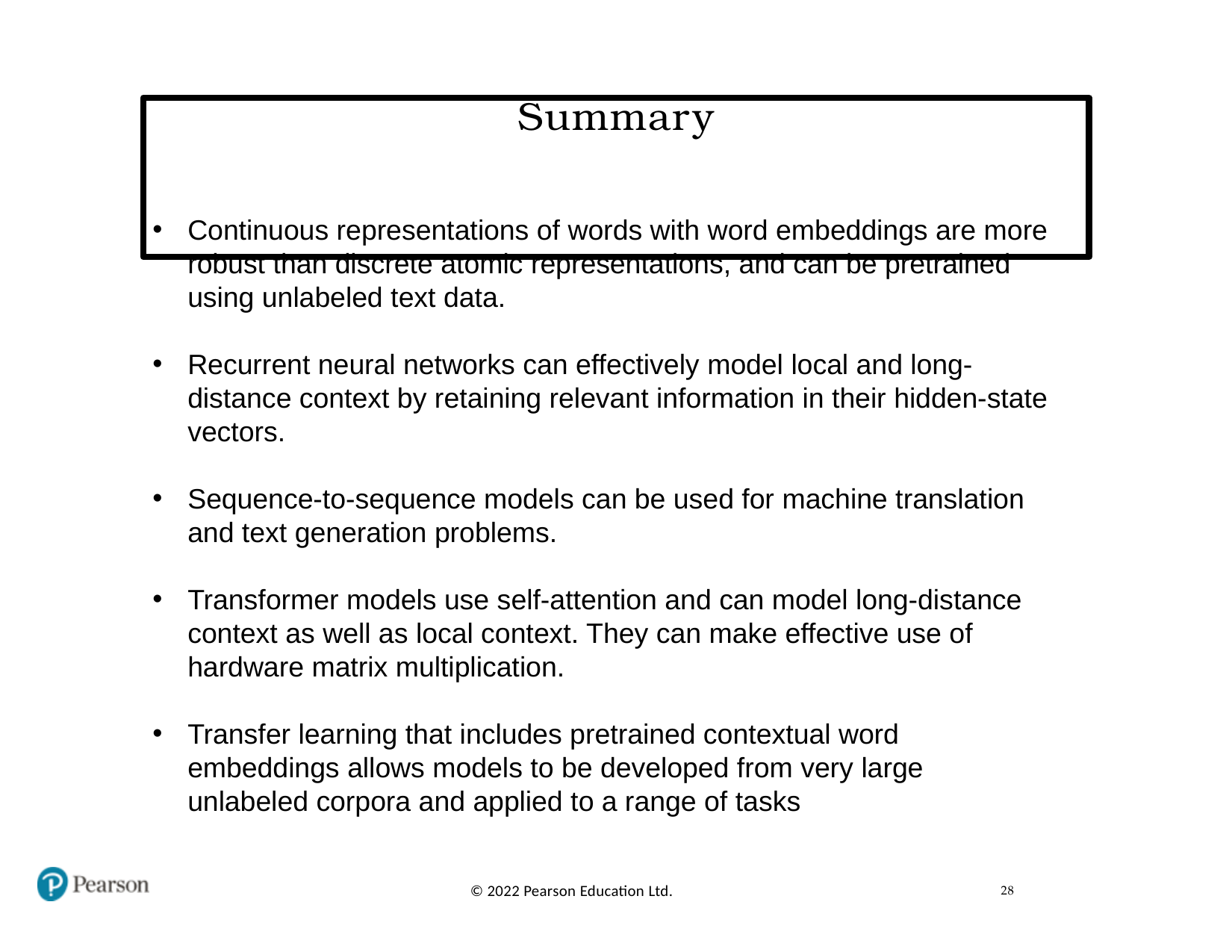

# Summary

Continuous representations of words with word embeddings are more robust than discrete atomic representations, and can be pretrained using unlabeled text data.

Recurrent neural networks can effectively model local and long-distance context by retaining relevant information in their hidden-state vectors.

Sequence-to-sequence models can be used for machine translation and text generation problems.

Transformer models use self-attention and can model long-distance context as well as local context. They can make effective use of hardware matrix multiplication.

Transfer learning that includes pretrained contextual word embeddings allows models to be developed from very large unlabeled corpora and applied to a range of tasks
28